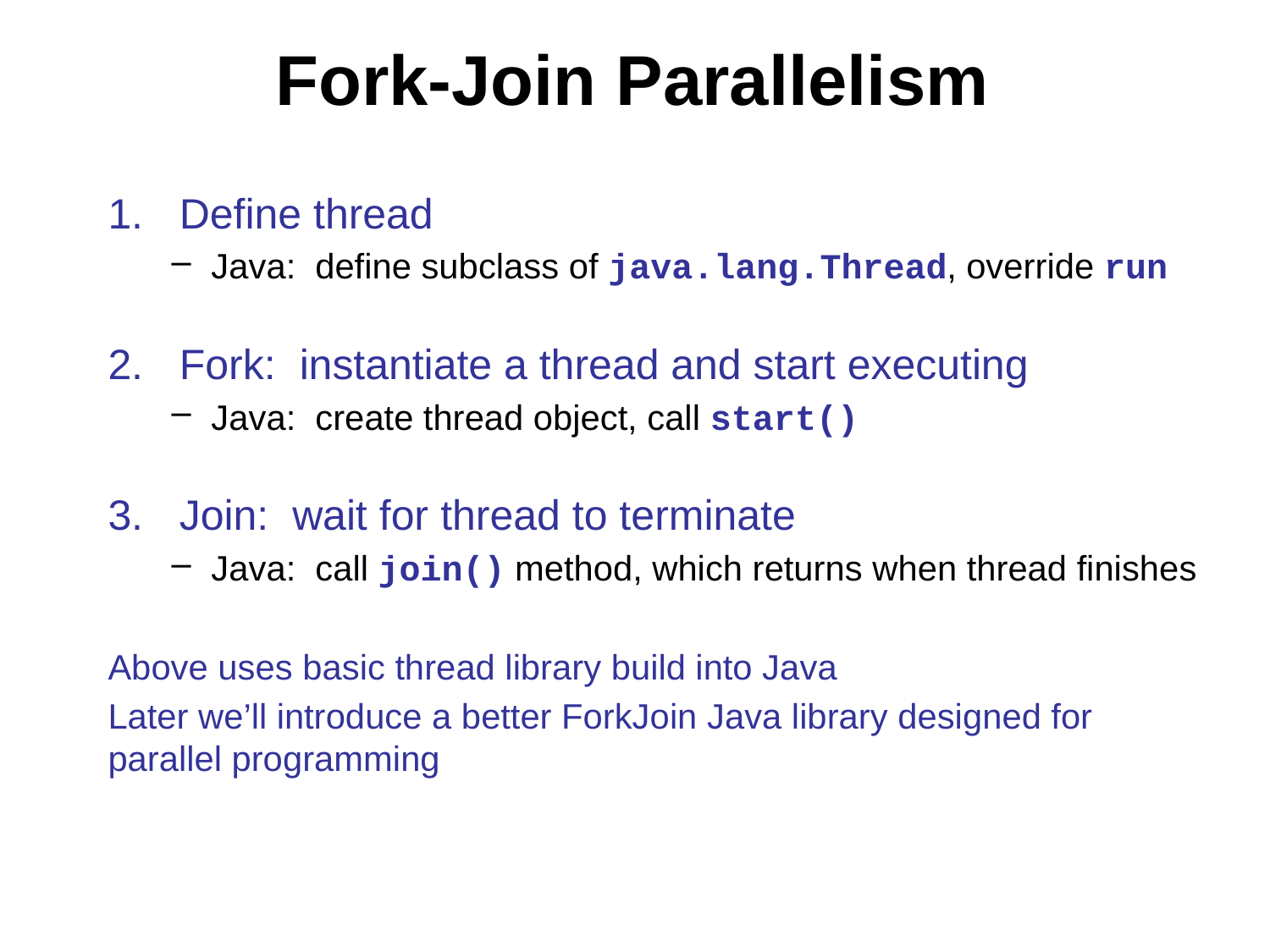

# Fork-Join Parallelism
Define thread
Java:  define subclass of java.lang.Thread, override run
Fork:  instantiate a thread and start executing
Java:  create thread object, call start()
Join:  wait for thread to terminate
Java:  call join() method, which returns when thread finishes

Above uses basic thread library build into Java
Later we’ll introduce a better ForkJoin Java library designed for  parallel programming